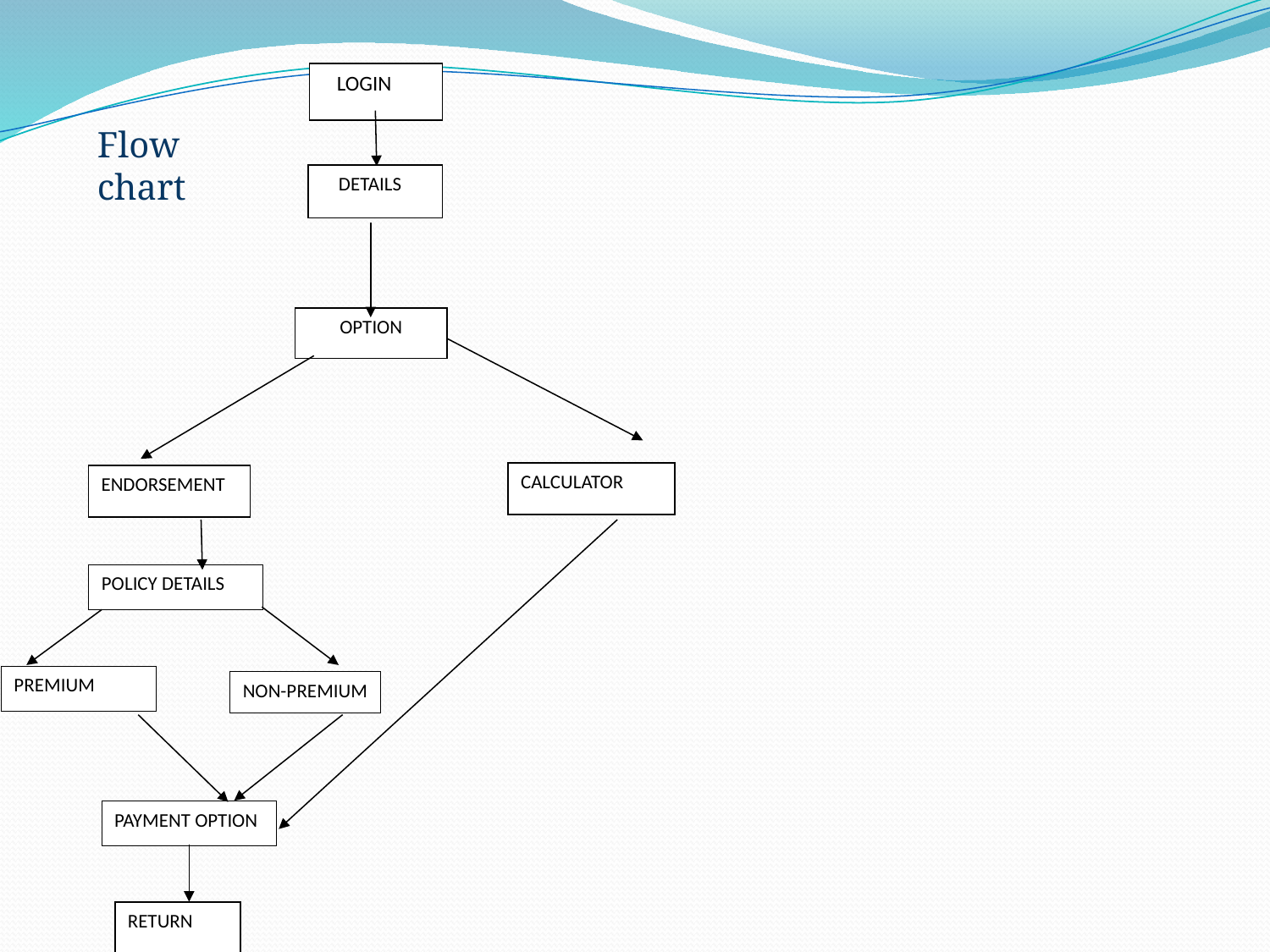

LOGIN
Flow chart
    DETAILS
OPTION
CALCULATOR
ENDORSEMENT
POLICY DETAILS
PREMIUM

NON-PREMIUM
PAYMENT OPTION
RETURN